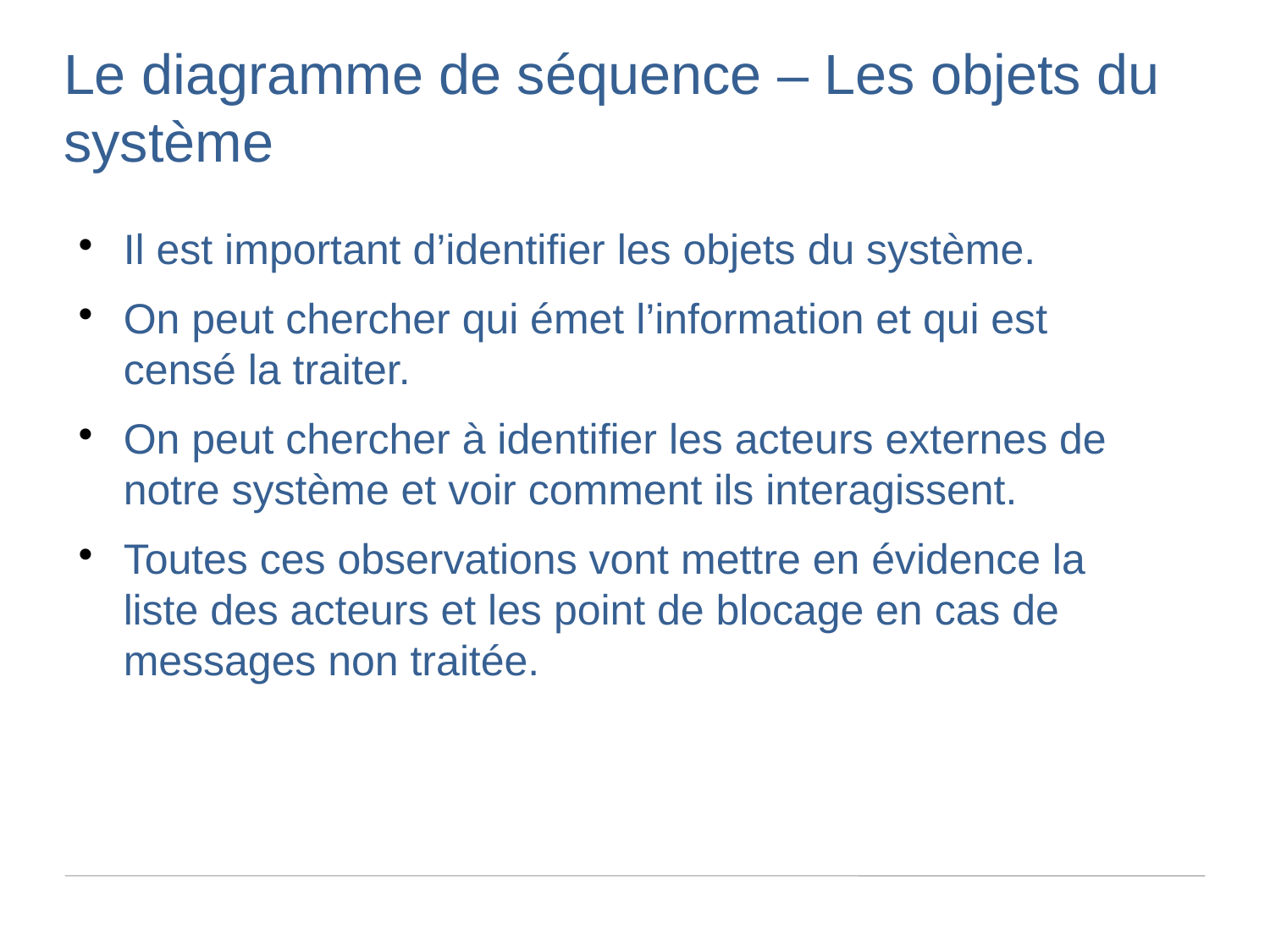

Le diagramme de séquence – Les objets du système
Il est important d’identifier les objets du système.
On peut chercher qui émet l’information et qui est censé la traiter.
On peut chercher à identifier les acteurs externes de notre système et voir comment ils interagissent.
Toutes ces observations vont mettre en évidence la liste des acteurs et les point de blocage en cas de messages non traitée.